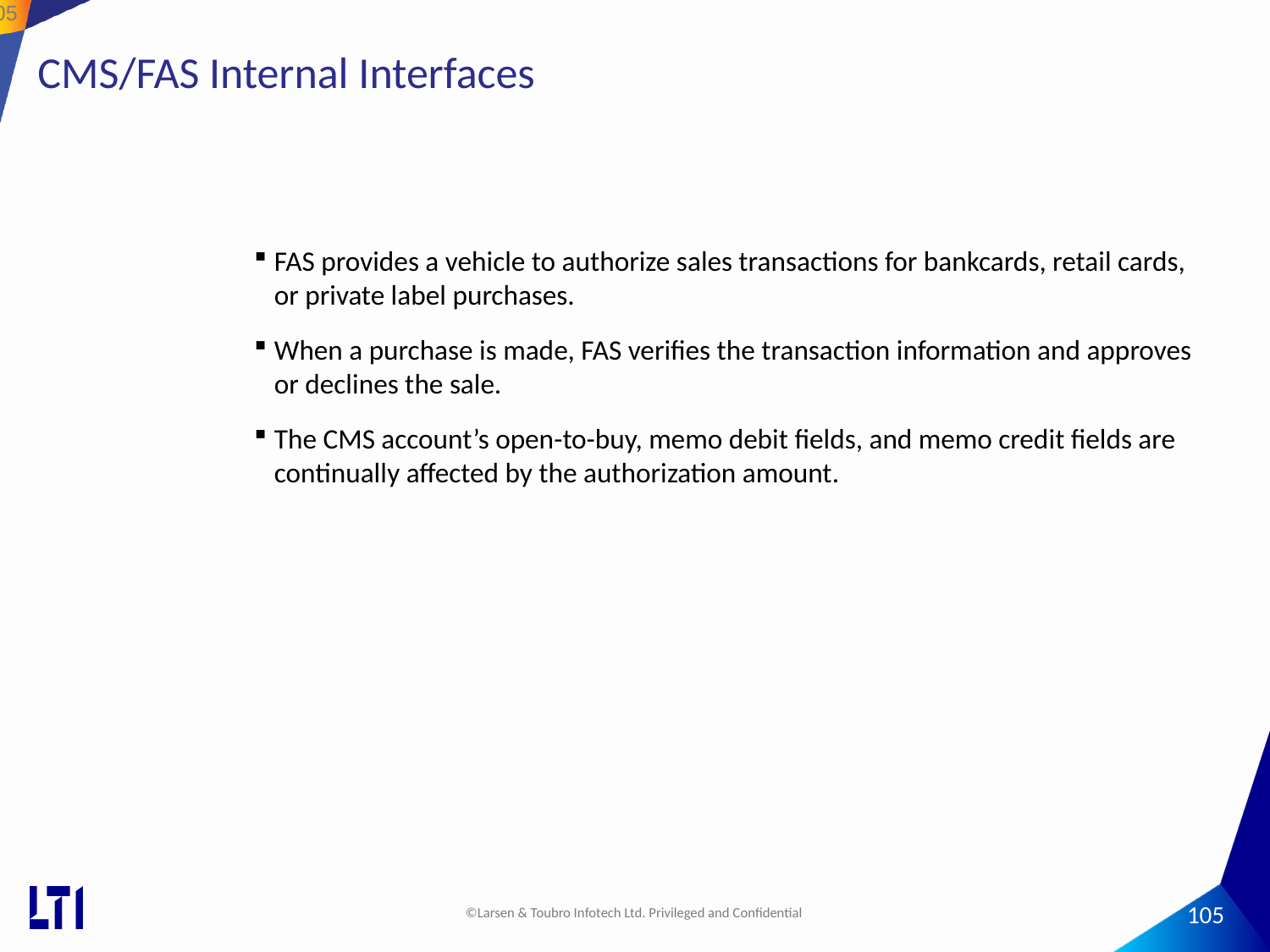

105
# CMS/FAS Internal Interfaces
FAS provides a vehicle to authorize sales transactions for bankcards, retail cards, or private label purchases.
When a purchase is made, FAS verifies the transaction information and approves or declines the sale.
The CMS account’s open-to-buy, memo debit fields, and memo credit fields are continually affected by the authorization amount.